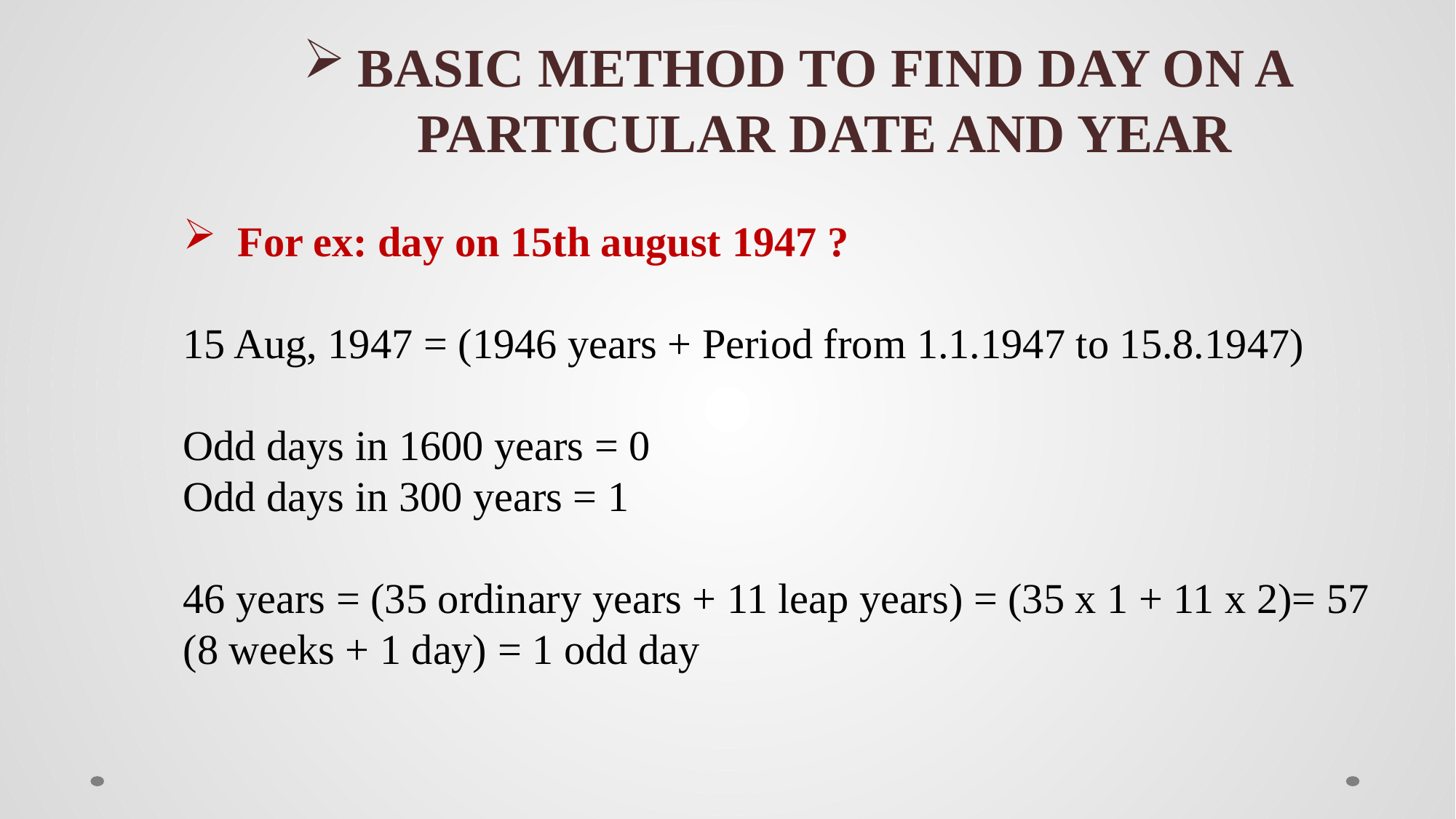

BASIC METHOD TO FIND DAY ON A PARTICULAR DATE AND YEAR

For ex: day on 15th august 1947 ?

15 Aug, 1947 = (1946 years + Period from 1.1.1947 to 15.8.1947)

Odd days in 1600 years = 0
Odd days in 300 years = 1

46 years = (35 ordinary years + 11 leap years) = (35 x 1 + 11 x 2)= 57 (8 weeks + 1 day) = 1 odd day